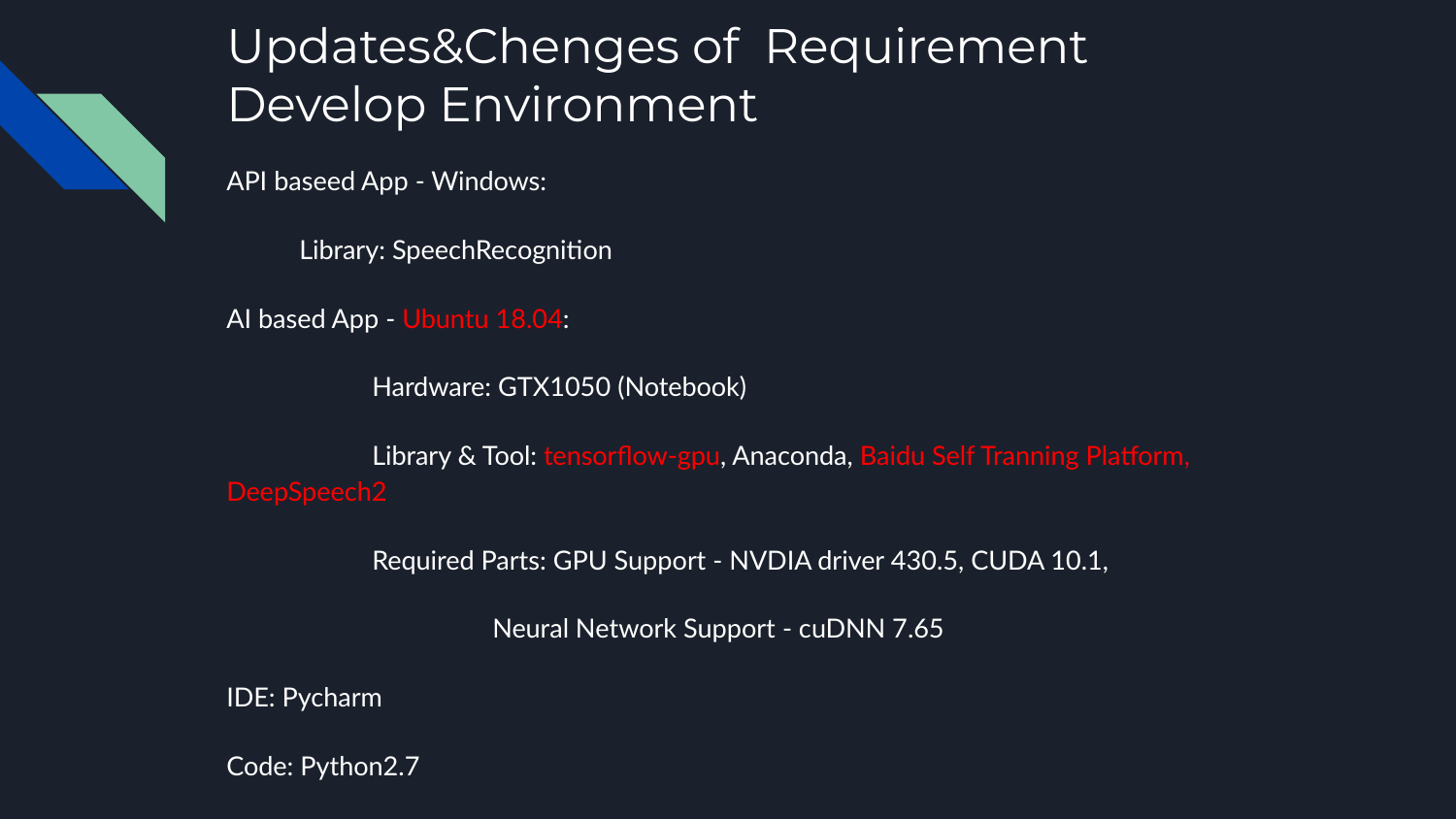

# Updates&Chenges of  Requirement
Develop Environment
API baseed App - Windows:
Library: SpeechRecognition
AI based App - Ubuntu 18.04:
	Hardware: GTX1050 (Notebook)
	Library & Tool: tensorflow-gpu, Anaconda, Baidu Self Tranning Platform, DeepSpeech2
	Required Parts: GPU Support - NVDIA driver 430.5, CUDA 10.1,
       Neural Network Support - cuDNN 7.65
IDE: Pycharm
Code: Python2.7
Common Libirary (used for both): Pydub, ffmpeg